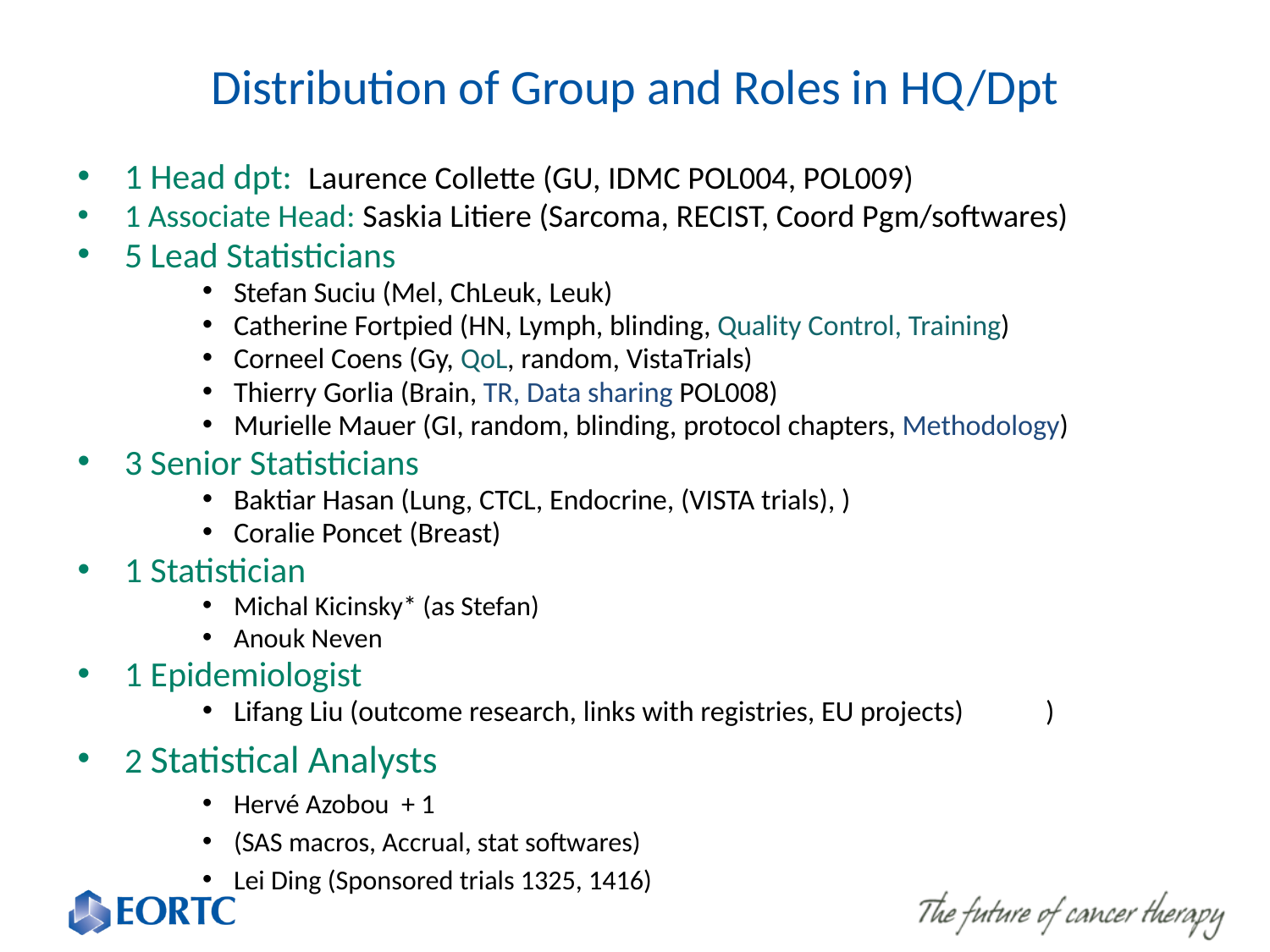

# Distribution of Group and Roles in HQ/Dpt
1 Head dpt:  Laurence Collette (GU, IDMC POL004, POL009)
1 Associate Head: Saskia Litiere (Sarcoma, RECIST, Coord Pgm/softwares)
5 Lead Statisticians
Stefan Suciu (Mel, ChLeuk, Leuk) retiring in 3 years
Catherine Fortpied (HN, Lymph, blinding, Quality Control, Training)
Corneel Coens (Gy, QoL, random, VistaTrials)
Thierry Gorlia (Brain, TR, Data sharing POL008)
Murielle Mauer (GI, random, blinding, protocol chapters, Methodology)
3 Senior Statisticians
Baktiar Hasan (Lung, CTCL, Endocrine, (VISTA trials), )
Coralie Poncet (Breast) (leaving September 1st)
1 Statistician
Michal Kicinsky* (as Stefan)
Anouk Neven
1 Epidemiologist
Lifang Liu (outcome research, links with registries, EU projects)eaving )
2 Statistical Analysts
Hervé Azobou  + 1
(SAS macros, Accrual, stat softwares)
Lei Ding (Sponsored trials 1325, 1416)12/16